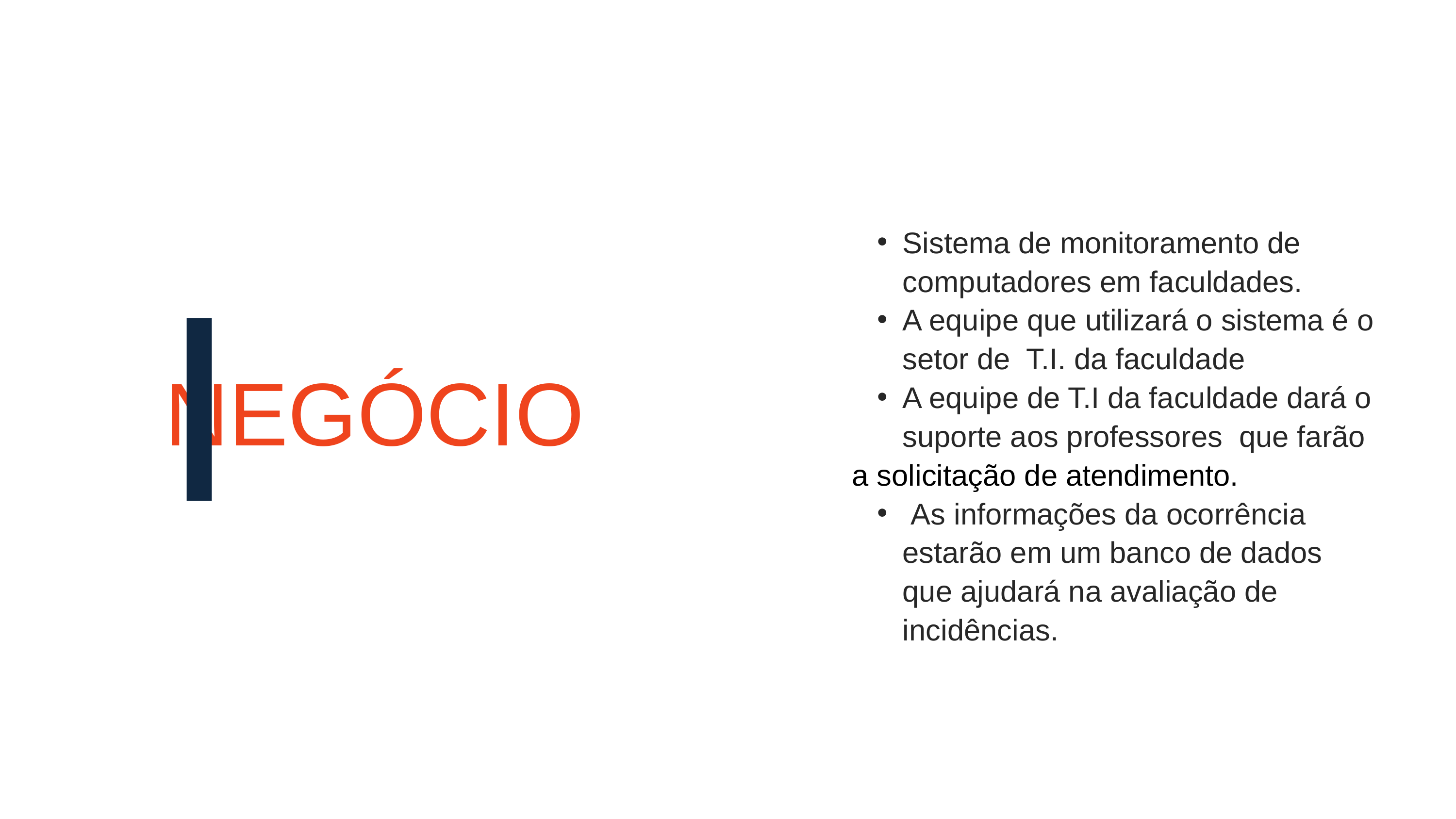

Sistema de monitoramento de computadores em faculdades.
A equipe que utilizará o sistema é o setor de  T.I. da faculdade
A equipe de T.I da faculdade dará o suporte aos professores  que farão
a solicitação de atendimento.
 As informações da ocorrência estarão em um banco de dados que ajudará na avaliação de incidências.

NEGÓCIO